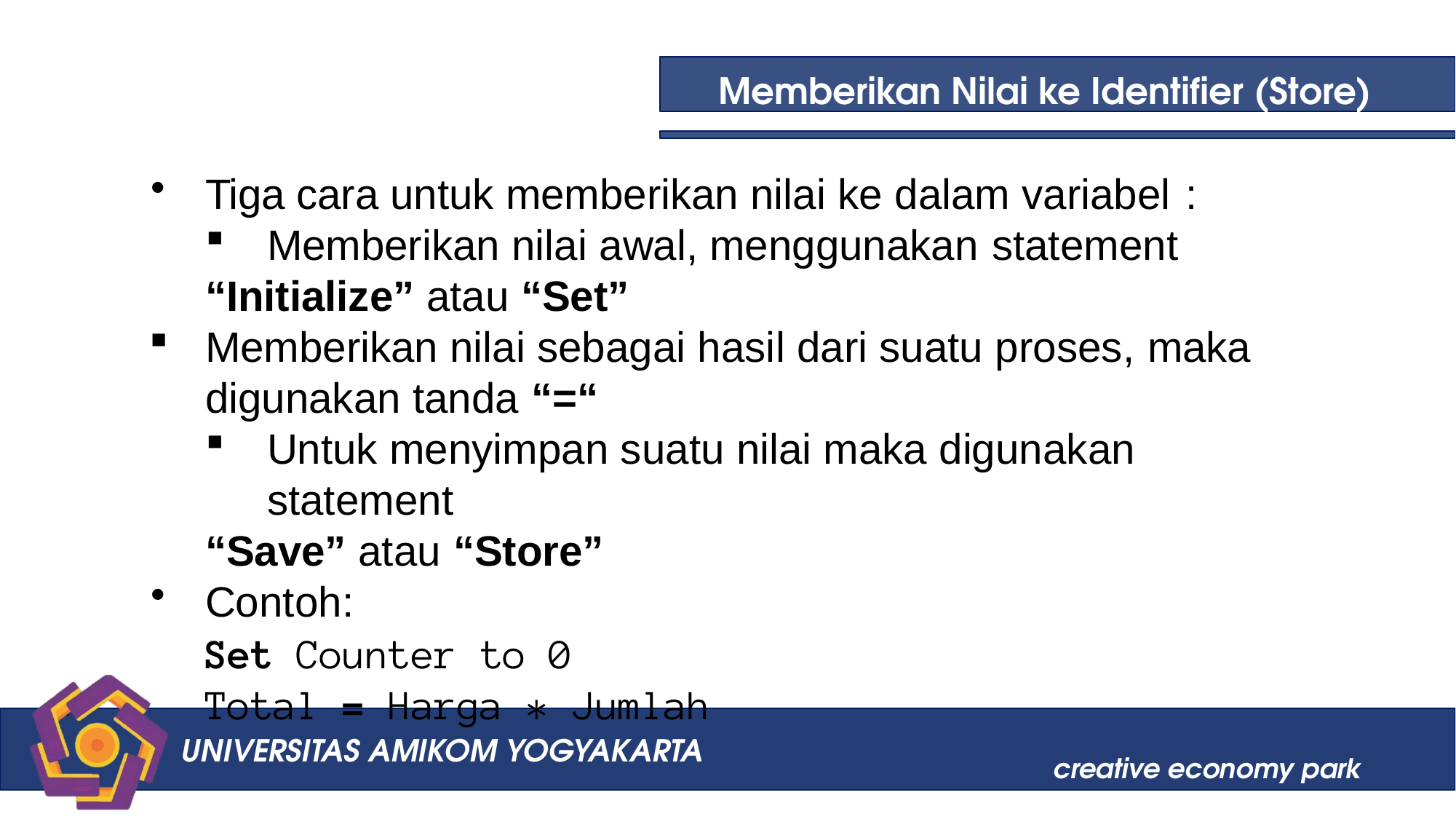

Memberikan Nilai ke Identifier (Store)

Tiga cara untuk memberikan nilai ke dalam variabel :
Memberikan nilai awal, menggunakan statement
“Initialize” atau “Set”
Memberikan nilai sebagai hasil dari suatu proses, maka  digunakan tanda “=“
Untuk menyimpan suatu nilai maka digunakan statement
“Save” atau “Store”
Contoh:
Set Counter to 0  Total = Harga * Jumlah
UNIVERSITAS AMIKOM YOGYAKARTA
creative economy park